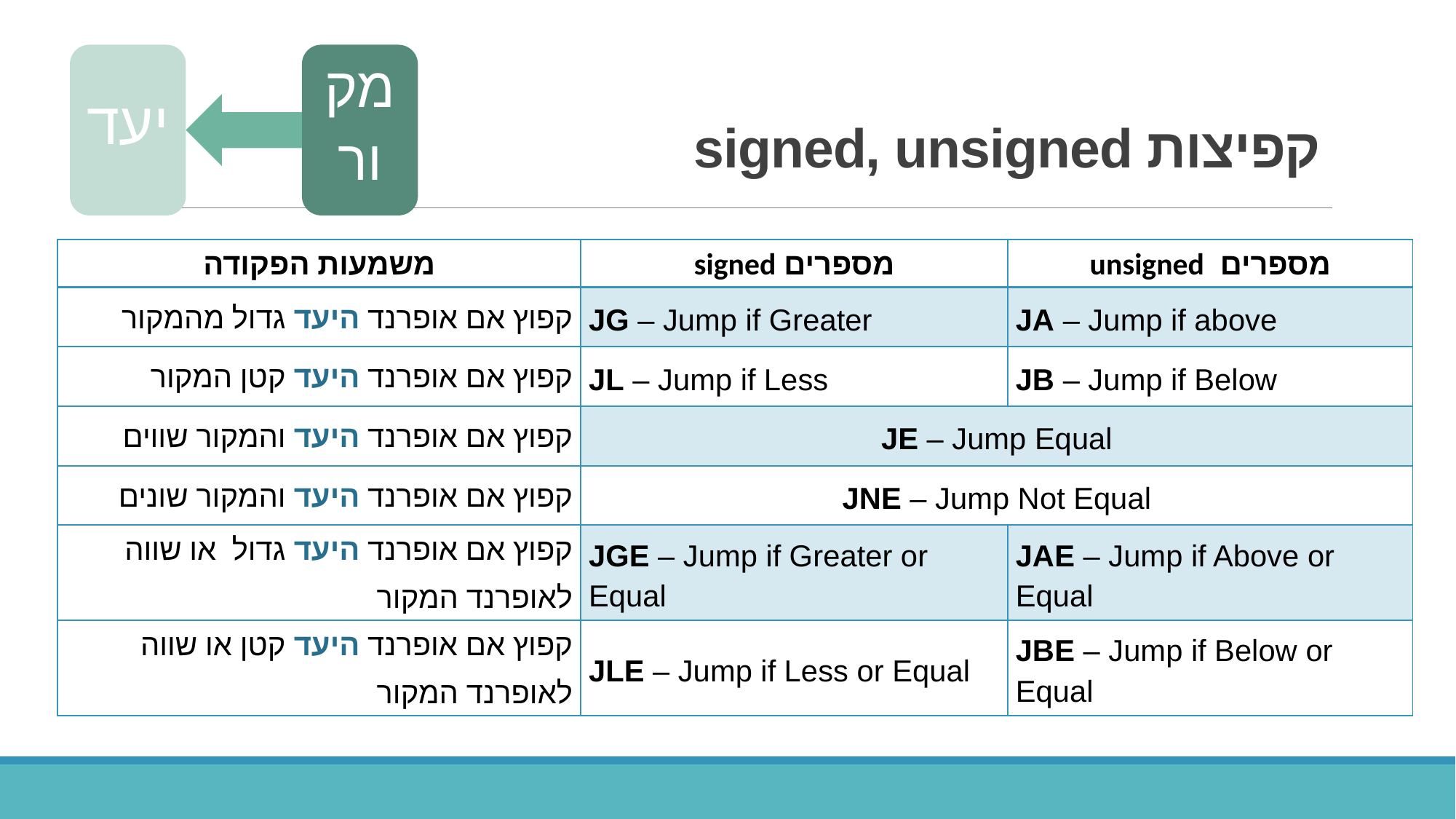

מקור
יעד
# קפיצות signed, unsigned
| משמעות הפקודה | מספרים signed | מספרים unsigned |
| --- | --- | --- |
| קפוץ אם אופרנד היעד גדול מהמקור | JG – Jump if Greater | JA – Jump if above |
| קפוץ אם אופרנד היעד קטן המקור | JL – Jump if Less | JB – Jump if Below |
| קפוץ אם אופרנד היעד והמקור שווים | JE – Jump Equal |  |
| קפוץ אם אופרנד היעד והמקור שונים | JNE – Jump Not Equal |  |
| קפוץ אם אופרנד היעד גדול או שווה לאופרנד המקור | JGE – Jump if Greater or Equal | JAE – Jump if Above or Equal |
| קפוץ אם אופרנד היעד קטן או שווה לאופרנד המקור | JLE – Jump if Less or Equal | JBE – Jump if Below or Equal |